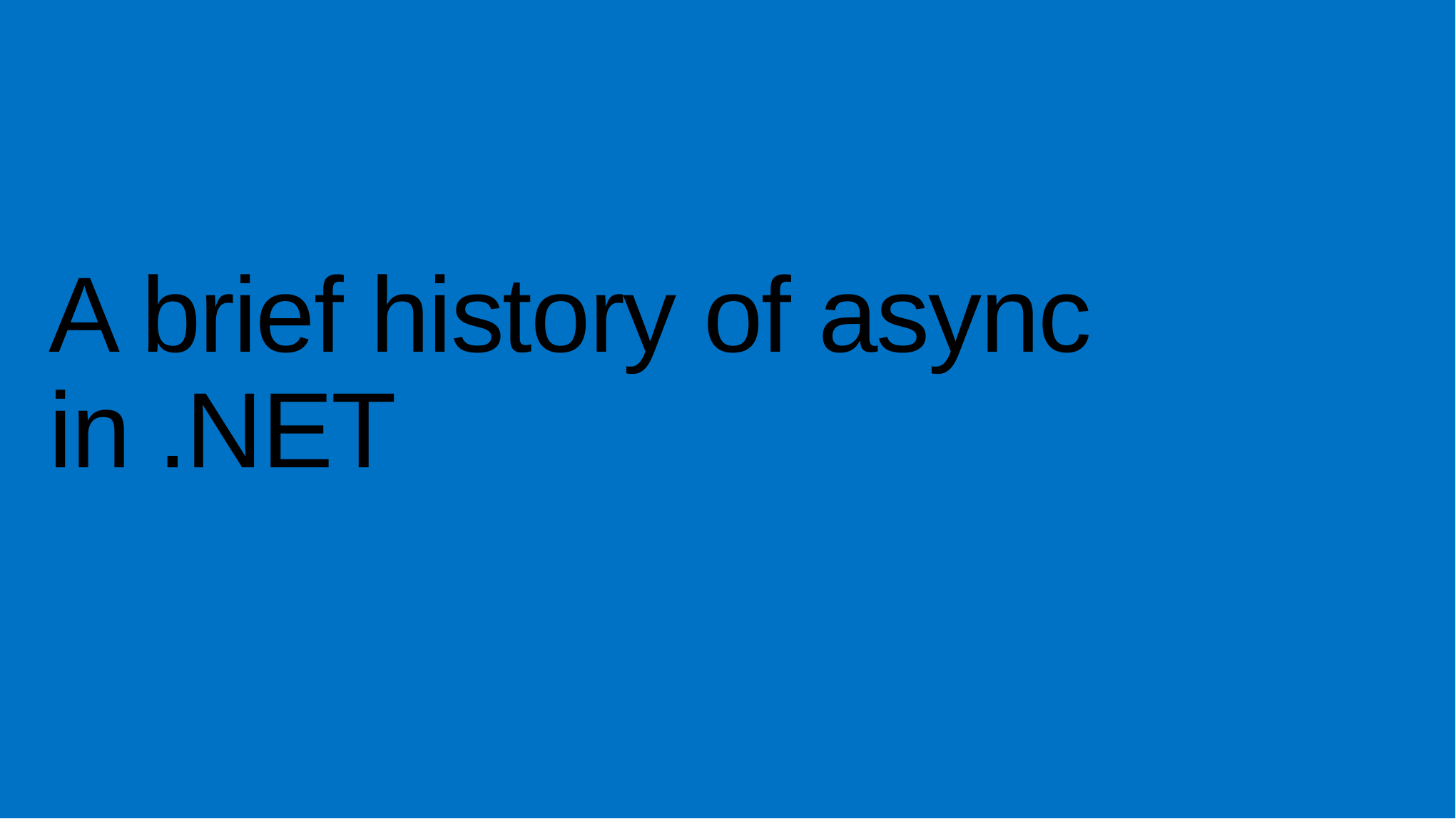

# A brief history of async in .NET